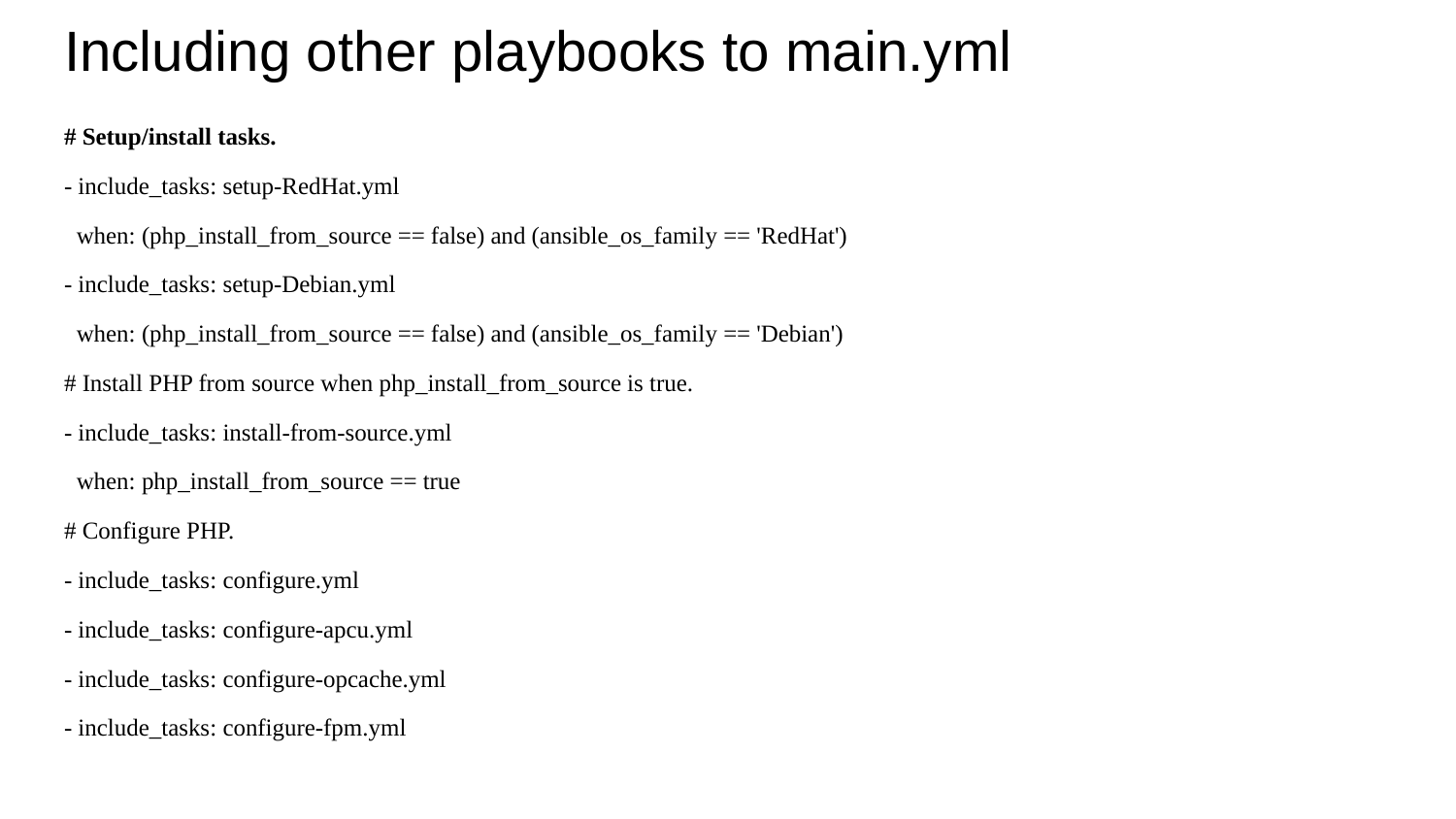

# Including other playbooks to main.yml
# Setup/install tasks.
- include_tasks: setup-RedHat.yml
  when: (php_install_from_source == false) and (ansible_os_family == 'RedHat')
- include_tasks: setup-Debian.yml
  when: (php_install_from_source == false) and (ansible_os_family == 'Debian')
# Install PHP from source when php_install_from_source is true.
- include_tasks: install-from-source.yml
  when: php_install_from_source == true
# Configure PHP.
- include_tasks: configure.yml
- include_tasks: configure-apcu.yml
- include_tasks: configure-opcache.yml
- include_tasks: configure-fpm.yml